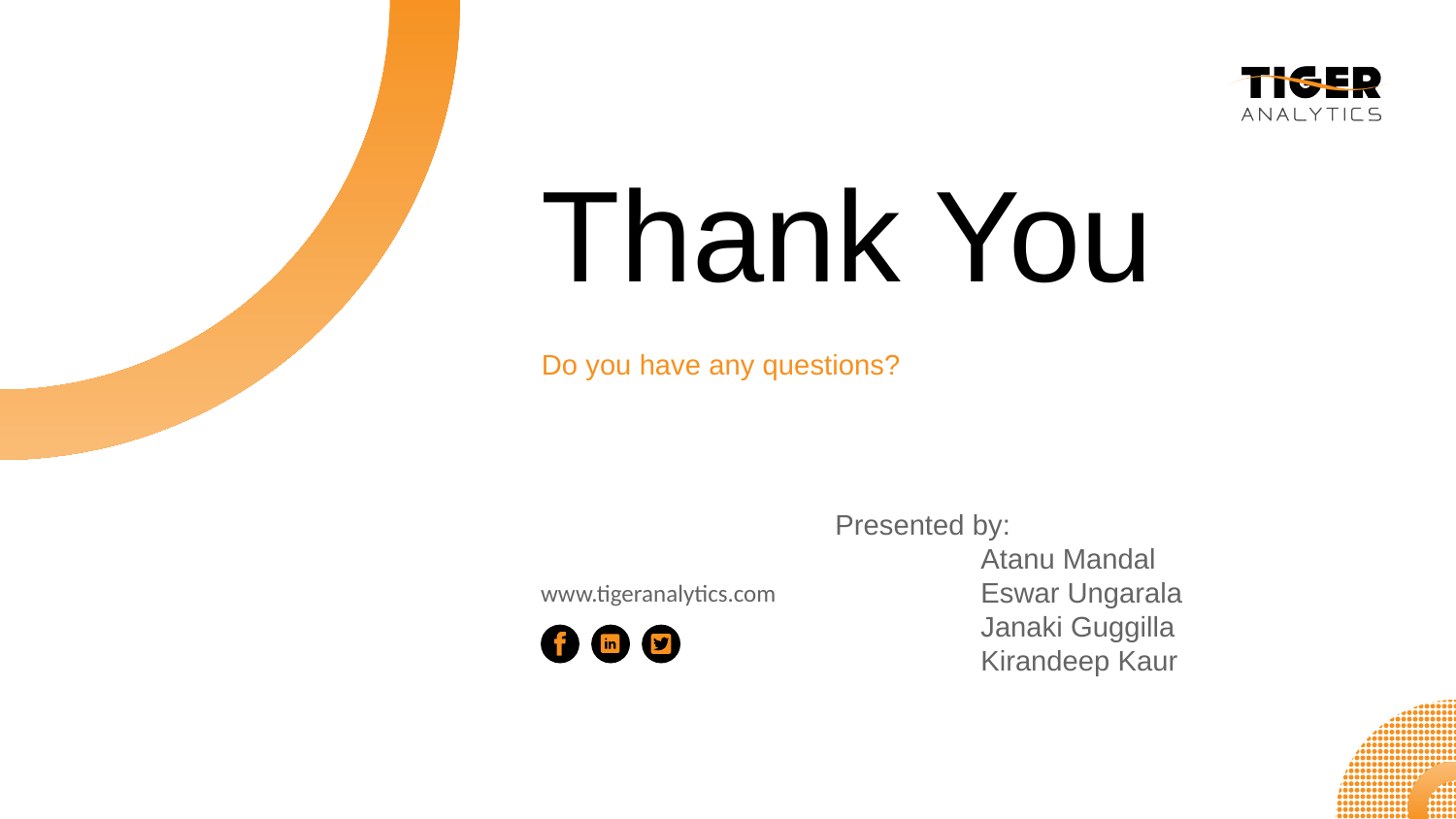

Thank You
Do you have any questions?
Presented by:
	Atanu Mandal
	Eswar Ungarala
	Janaki Guggilla
	Kirandeep Kaur